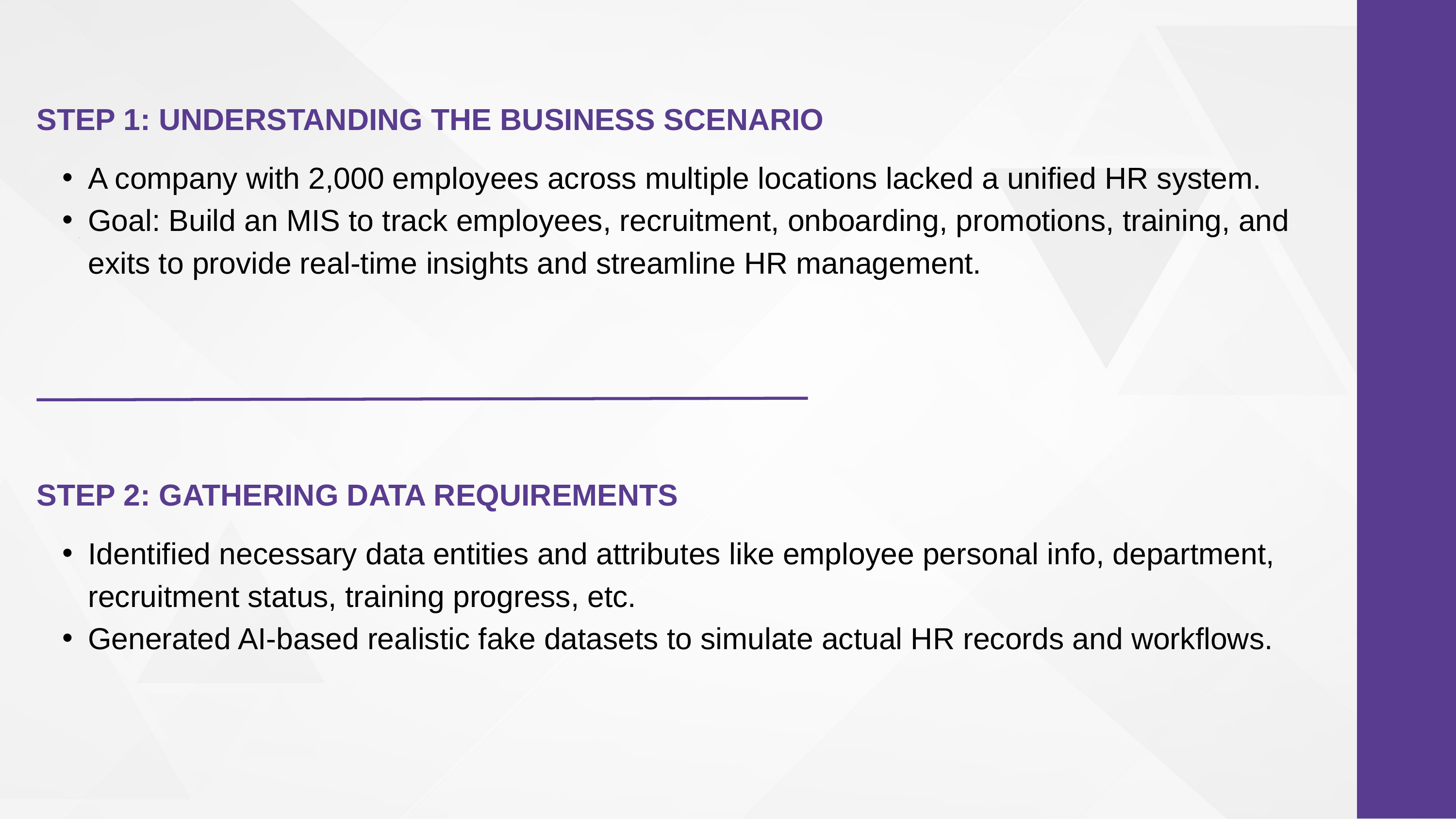

STEP 1: UNDERSTANDING THE BUSINESS SCENARIO
A company with 2,000 employees across multiple locations lacked a unified HR system.
Goal: Build an MIS to track employees, recruitment, onboarding, promotions, training, and exits to provide real-time insights and streamline HR management.

STEP 2: GATHERING DATA REQUIREMENTS
Identified necessary data entities and attributes like employee personal info, department, recruitment status, training progress, etc.
Generated AI-based realistic fake datasets to simulate actual HR records and workflows.